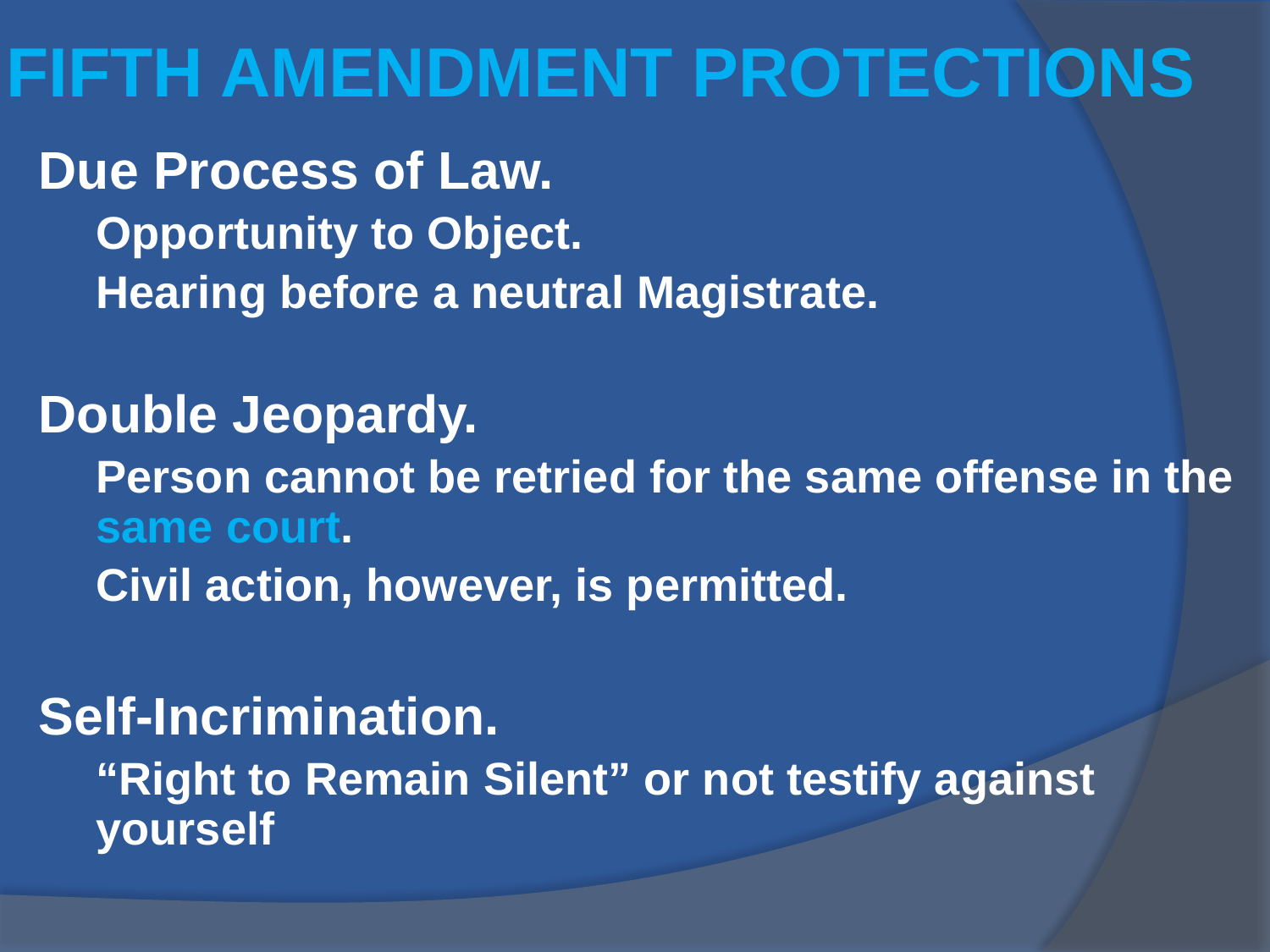

# FIFTH AMENDMENT PROTECTIONS
Due Process of Law.
Opportunity to Object.
Hearing before a neutral Magistrate.

Double Jeopardy.
Person cannot be retried for the same offense in the same court.
Civil action, however, is permitted.

Self-Incrimination.
“Right to Remain Silent” or not testify against yourself